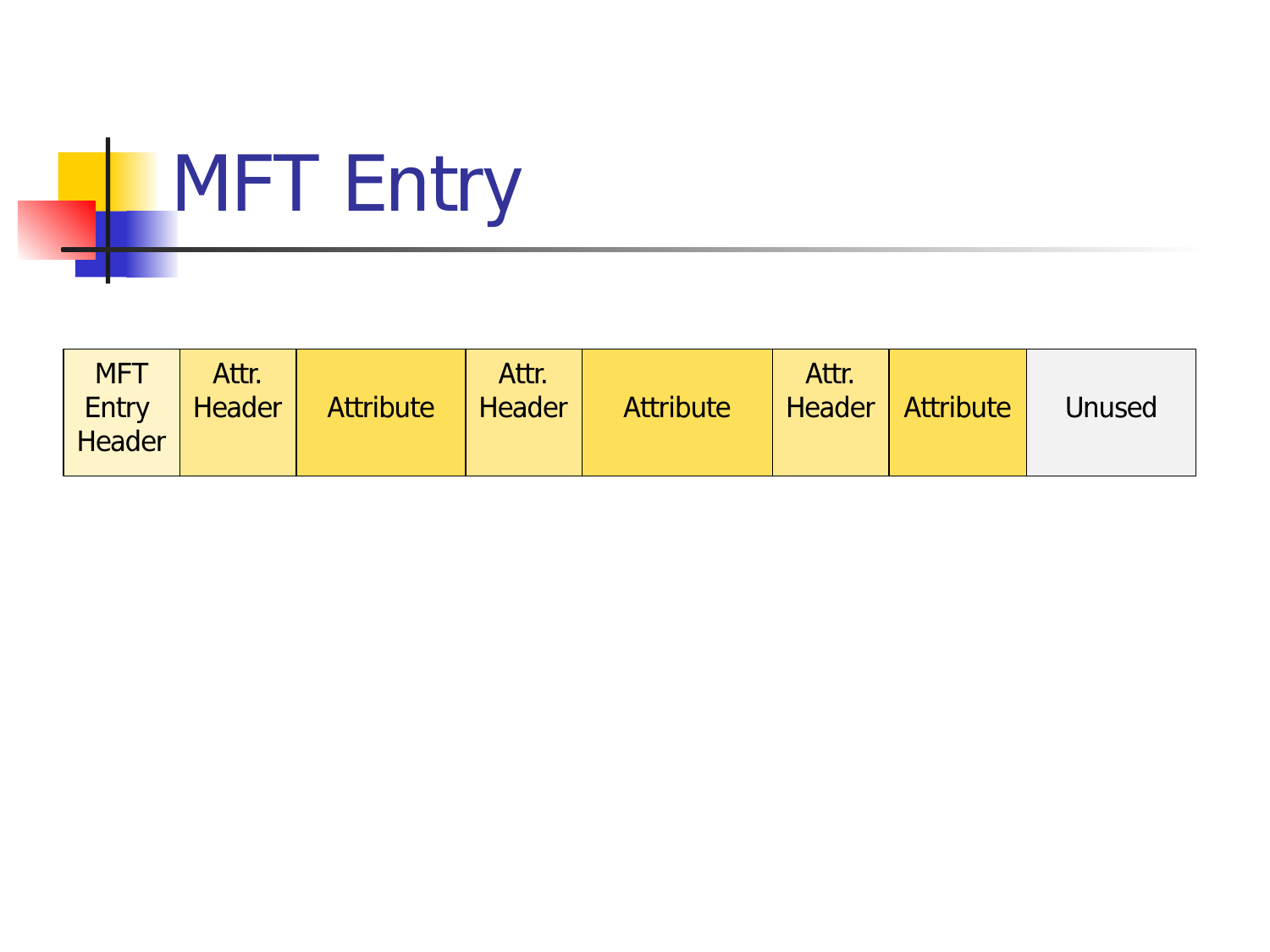

# MFT Entry
MFT
Entry
Header
Attr.
Header

Attribute
Attr.
Header

Attribute
Attr.
Header

Attribute

Unused